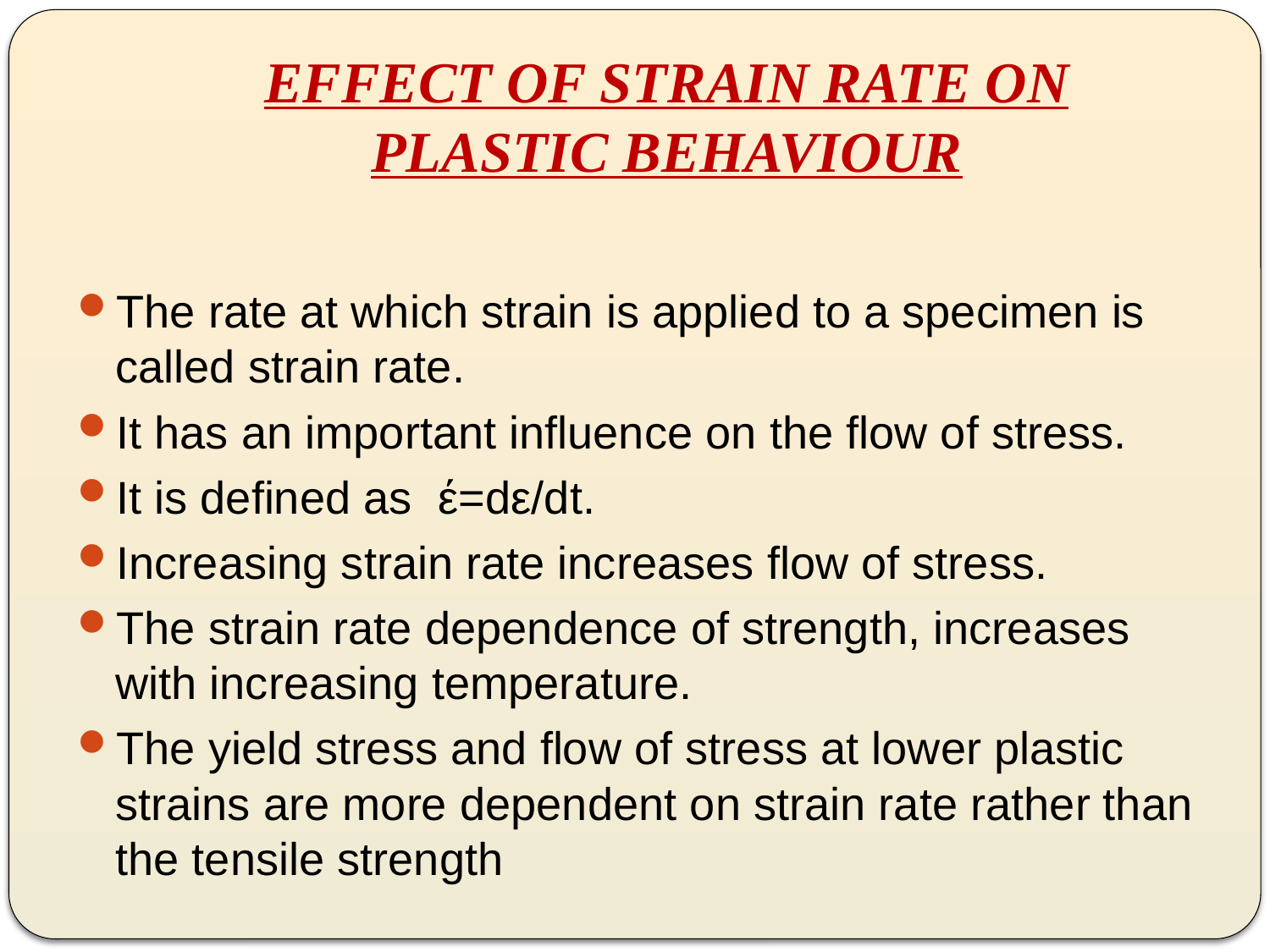

# EFFECT OF STRAIN RATE ON PLASTIC BEHAVIOUR
The rate at which strain is applied to a specimen is called strain rate.
It has an important influence on the flow of stress.
It is defined as  έ=dε/dt.
Increasing strain rate increases flow of stress.
The strain rate dependence of strength, increases with increasing temperature.
The yield stress and flow of stress at lower plastic strains are more dependent on strain rate rather than the tensile strength